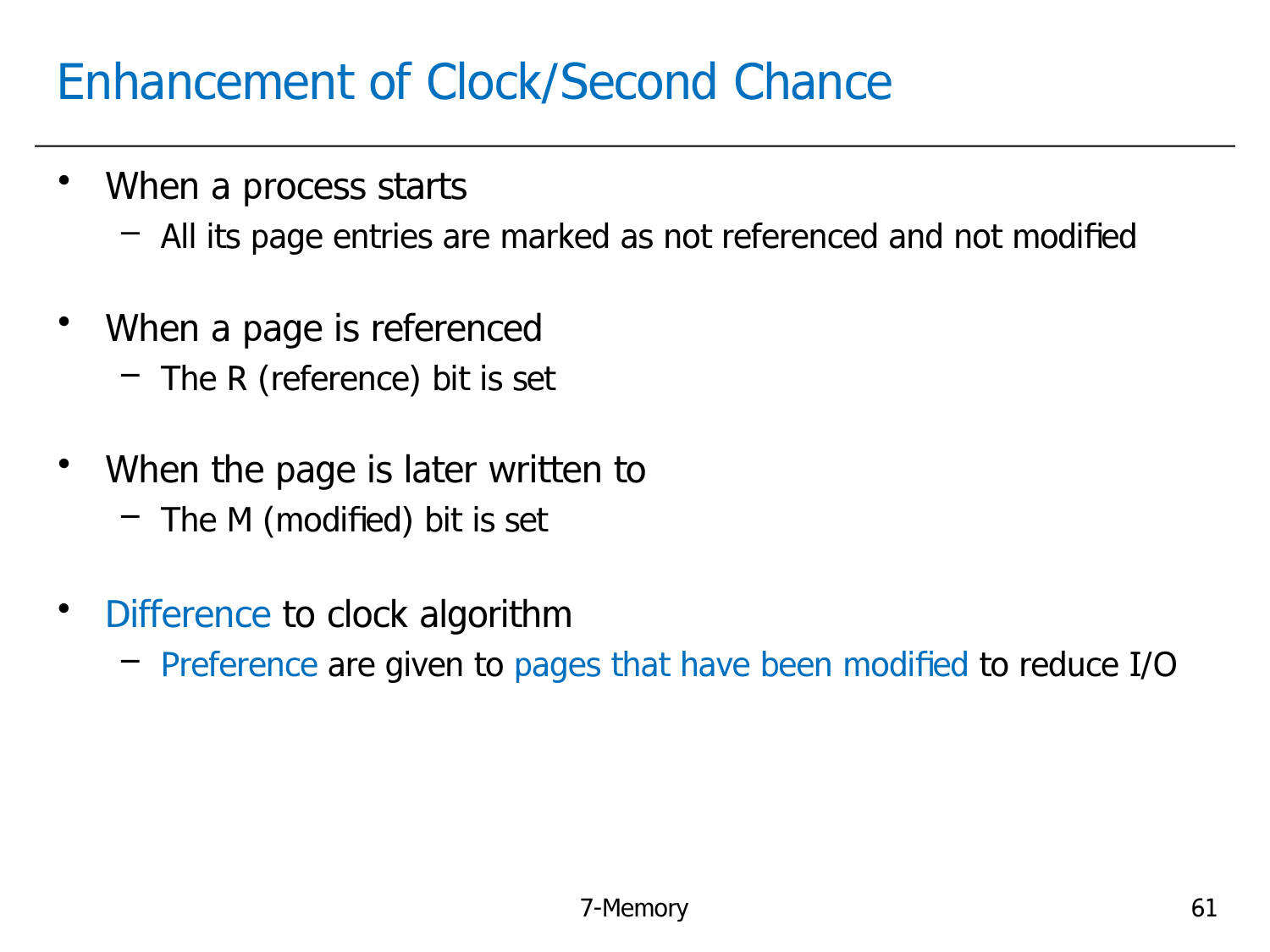

# Enhancement of Clock/Second Chance
When a process starts
All its page entries are marked as not referenced and not modified

When a page is referenced
The R (reference) bit is set

When the page is later written to
The M (modified) bit is set

Difference to clock algorithm
Preference are given to pages that have been modified to reduce I/O
7-Memory
61